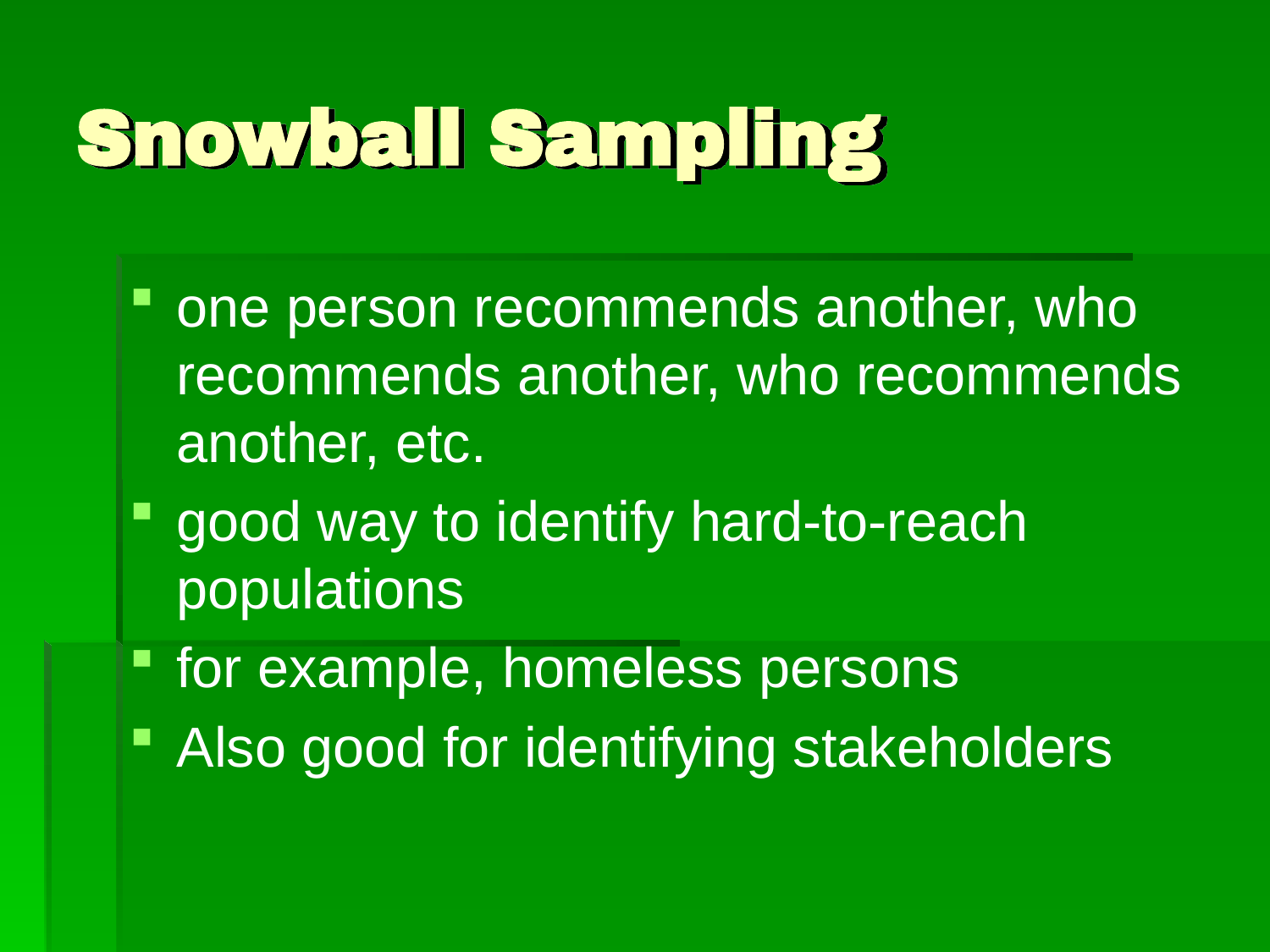

# Snowball Sampling
one person recommends another, who recommends another, who recommends another, etc.
good way to identify hard-to-reach populations
for example, homeless persons
Also good for identifying stakeholders